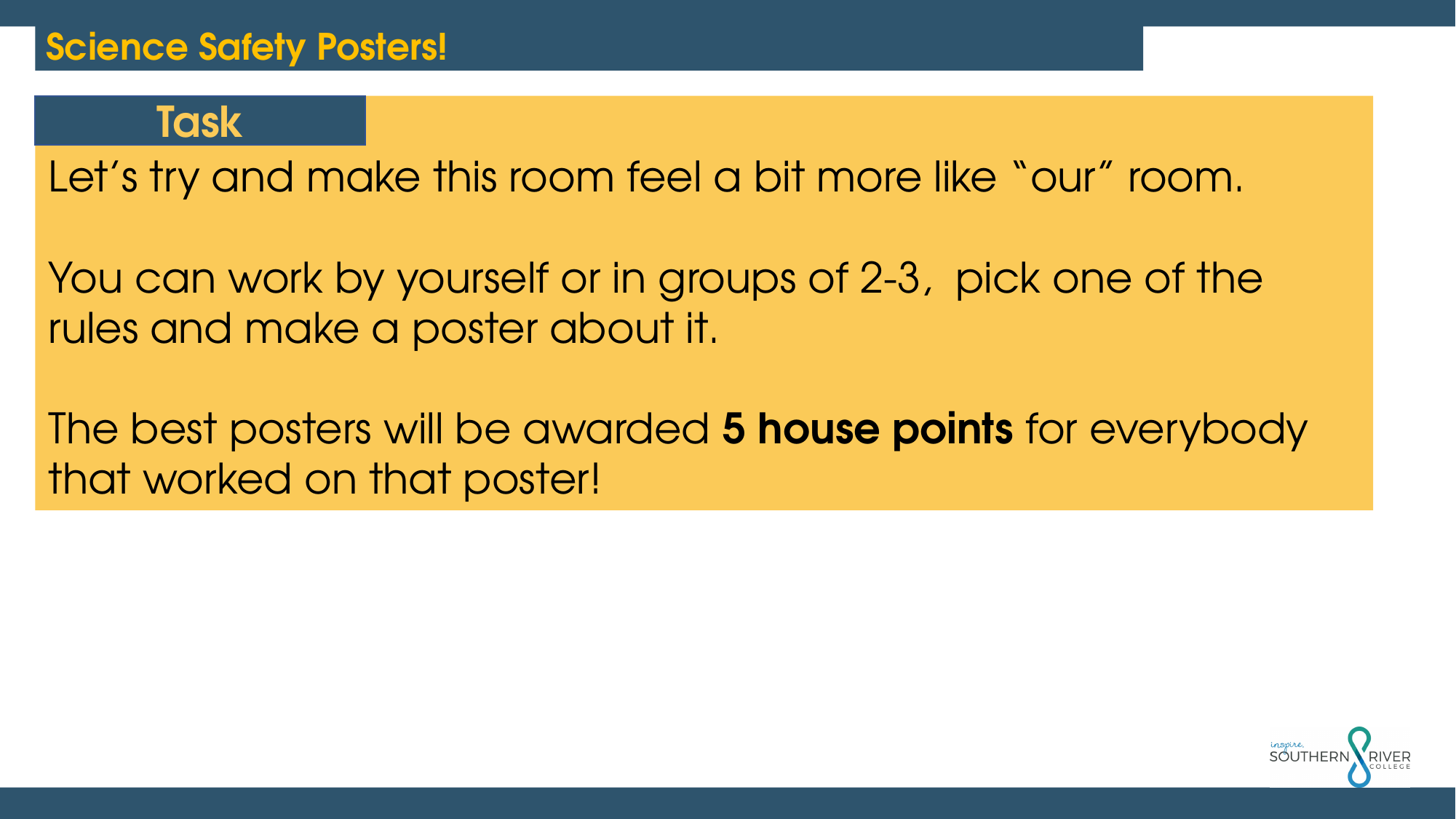

Science Safety Posters!

Task
Let’s try and make this room feel a bit more like “our” room.

You can work by yourself or in groups of 2-3,  pick one of the rules and make a poster about it.

The best posters will be awarded 5 house points for everybody that worked on that poster!